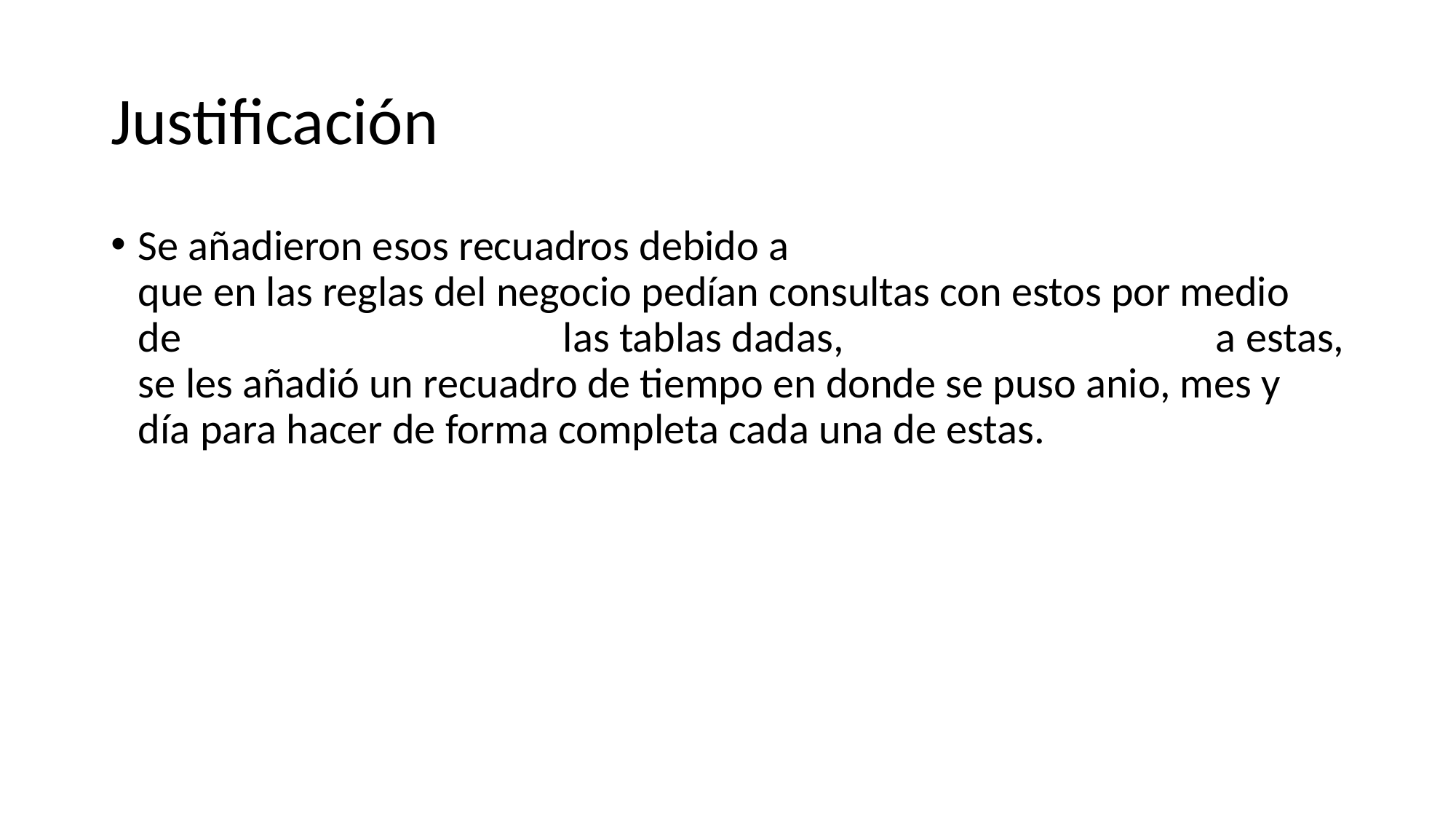

# Justificación
Se añadieron esos recuadros debido a que en las reglas del negocio pedían consultas con estos por medio de  las tablas dadas, a estas, se les añadió un recuadro de tiempo en donde se puso anio, mes y día para hacer de forma completa cada una de estas.